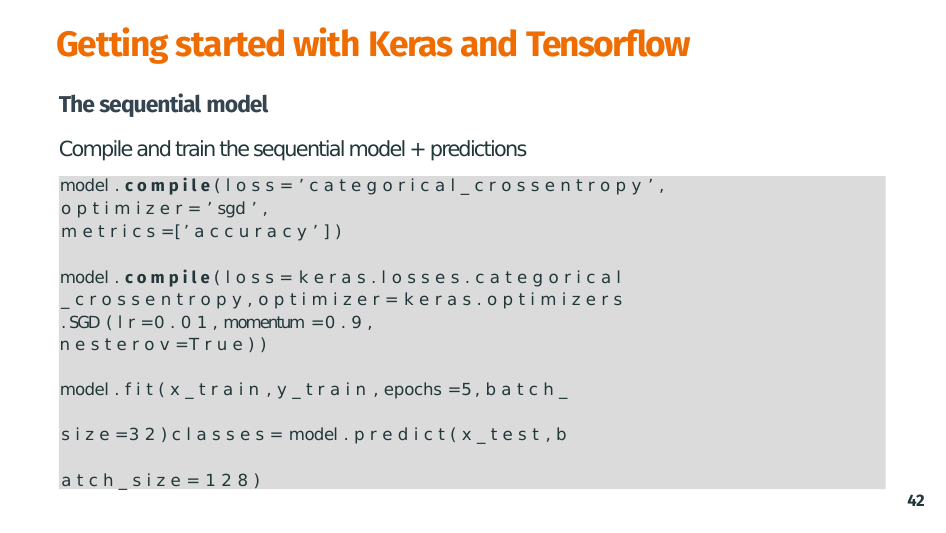

# Getting started with Keras and Tensorflow
The sequential model
Compile and train the sequential model + predictions

model . c o m p i l e ( l o s s = ’ c a t e g o r i c a l _ c r o s s e n t r o p y ’ ,
o p t i m i z e r = ’ sgd ’ ,
m e t r i c s =  [ ’ a c c u r a c y ’ ] )

model . c o m p i l e ( l o s s = k e r a s . l o s s e s . c a t e g o r i c a l _ c r o s s e n t r o p y ,  o p t i m i z e r = k e r a s . o p t i m i z e r s . SGD ( l r =  0 . 0 1 , momentum = 0 . 9 ,
n e s t e r o v = T r u e ) )
model . f i t ( x _ t r a i n , y _ t r a i n , epochs = 5 , b a t c h _ s i z e = 3 2 )  c l a s s e s = model . p r e d i c t ( x _ t e s t , b a t c h _ s i z e = 1 2 8 )
42